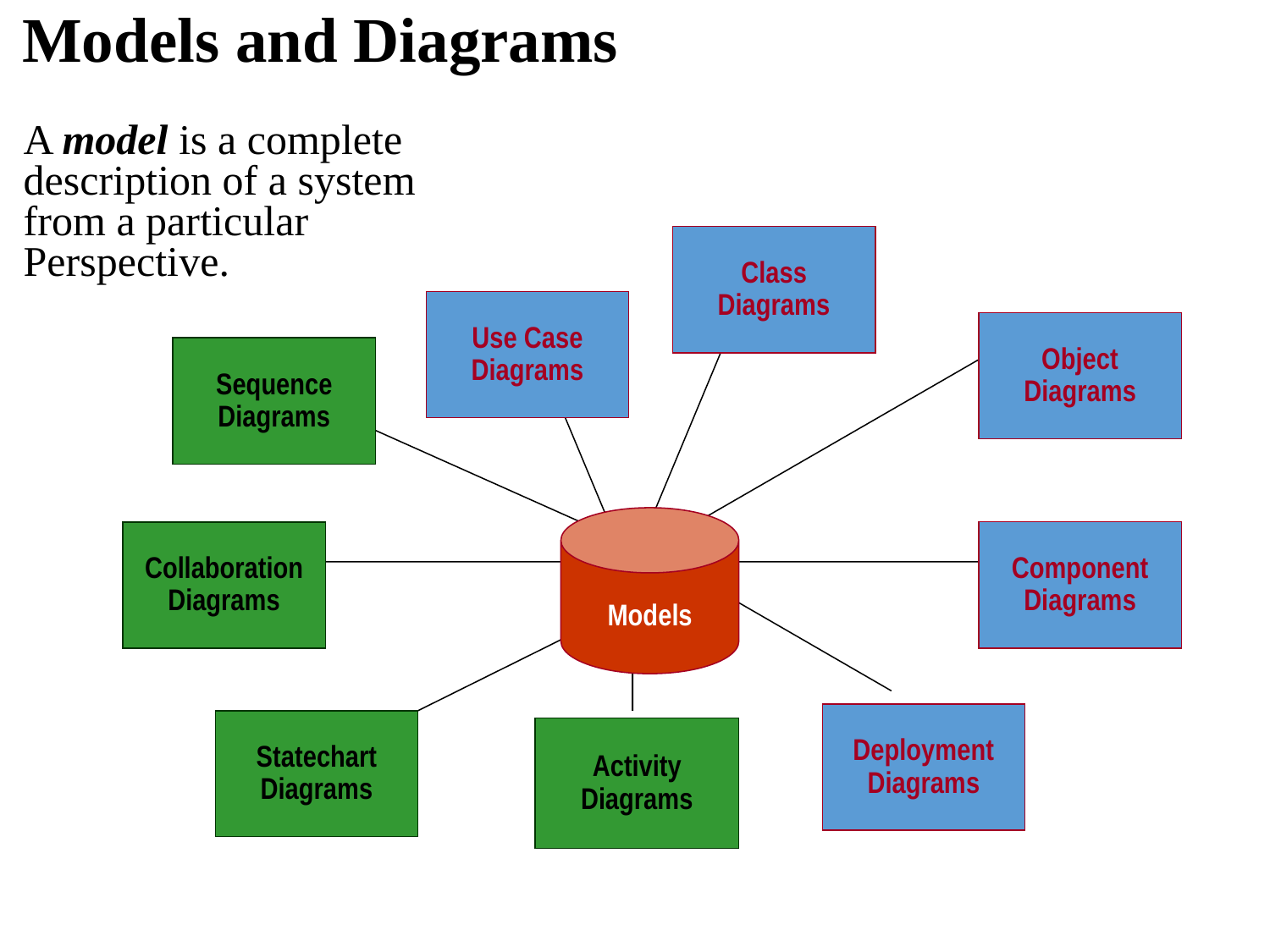

# Models and Diagrams
A model is a complete
description of a system
from a particular
Perspective.
Class
Diagrams
Use Case
Diagrams
Object
Diagrams

Sequence
Diagrams

Component
Diagrams
Collaboration
Diagrams

Models

Deployment
Diagrams
Statechart
Diagrams
Activity
Diagrams